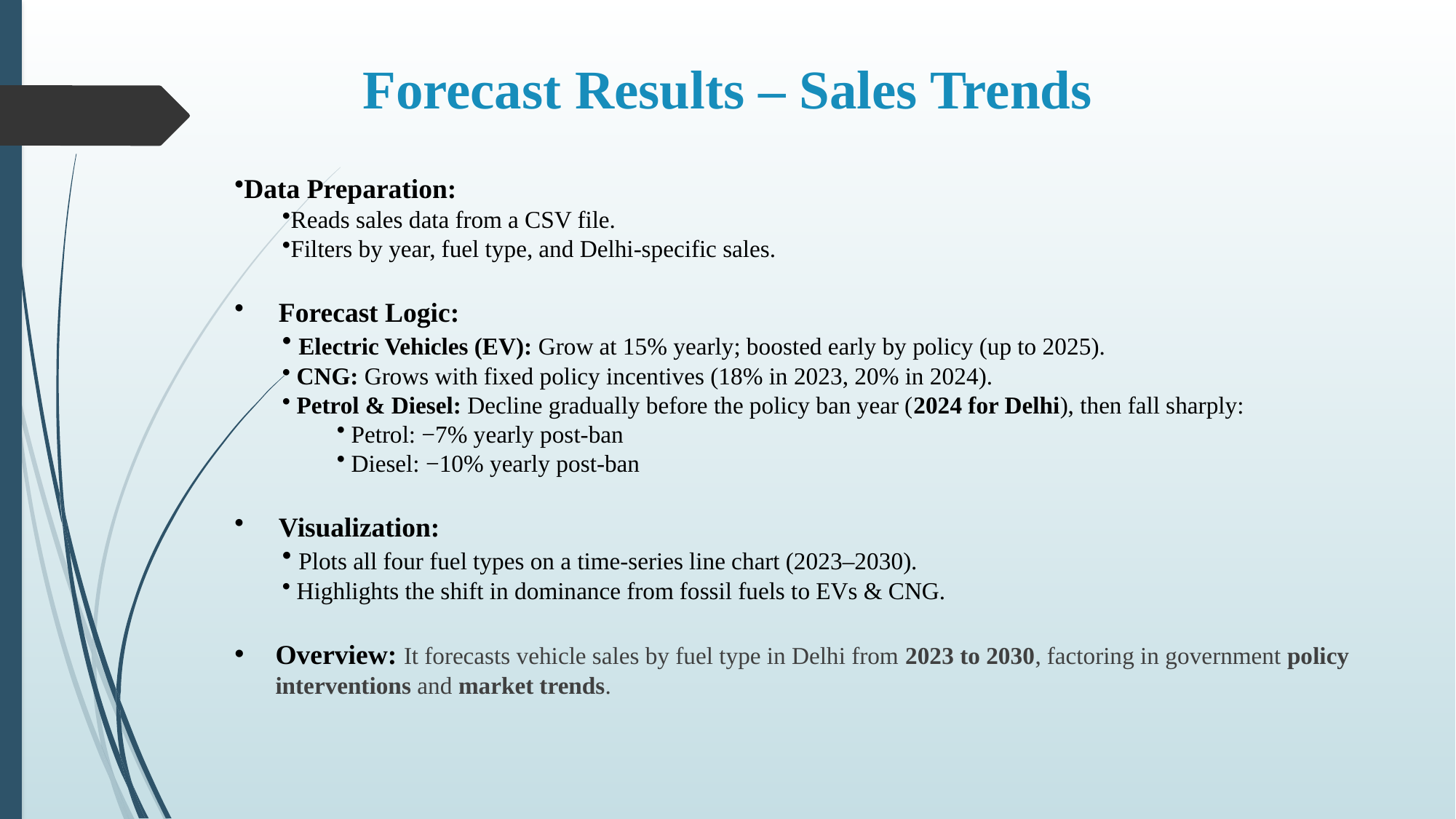

# Forecast Results – Sales Trends
Data Preparation:
Reads sales data from a CSV file.
Filters by year, fuel type, and Delhi-specific sales.

     Forecast Logic:
 Electric Vehicles (EV): Grow at 15% yearly; boosted early by policy (up to 2025).
 CNG: Grows with fixed policy incentives (18% in 2023, 20% in 2024).
 Petrol & Diesel: Decline gradually before the policy ban year (2024 for Delhi), then fall sharply:
 Petrol: −7% yearly post-ban
 Diesel: −10% yearly post-ban

     Visualization:
 Plots all four fuel types on a time-series line chart (2023–2030).
 Highlights the shift in dominance from fossil fuels to EVs & CNG.

Overview: It forecasts vehicle sales by fuel type in Delhi from 2023 to 2030, factoring in government policy interventions and market trends.